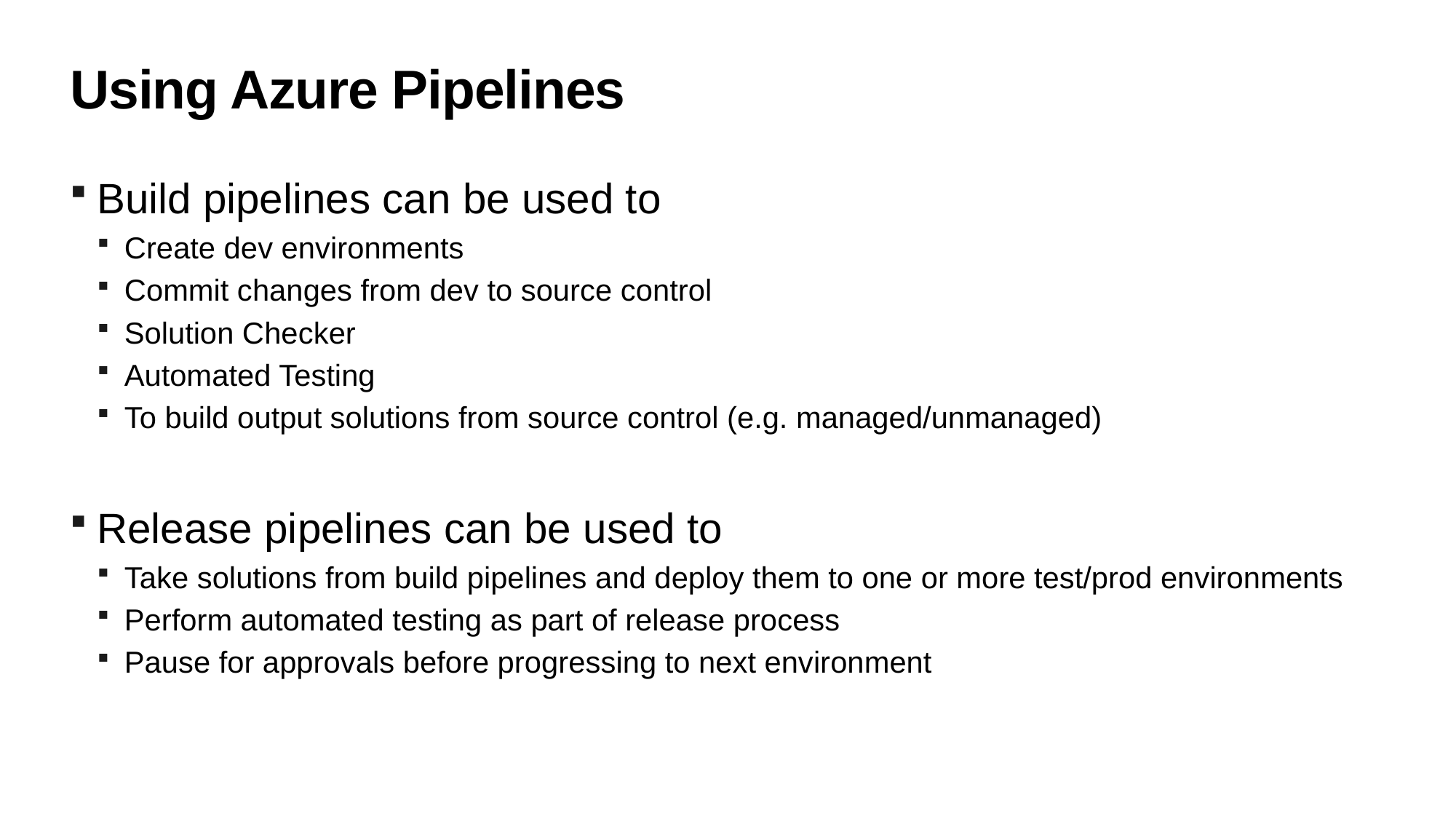

# Using Azure Pipelines
Build pipelines can be used to
Create dev environments
Commit changes from dev to source control
Solution Checker
Automated Testing
To build output solutions from source control (e.g. managed/unmanaged)

Release pipelines can be used to
Take solutions from build pipelines and deploy them to one or more test/prod environments
Perform automated testing as part of release process
Pause for approvals before progressing to next environment